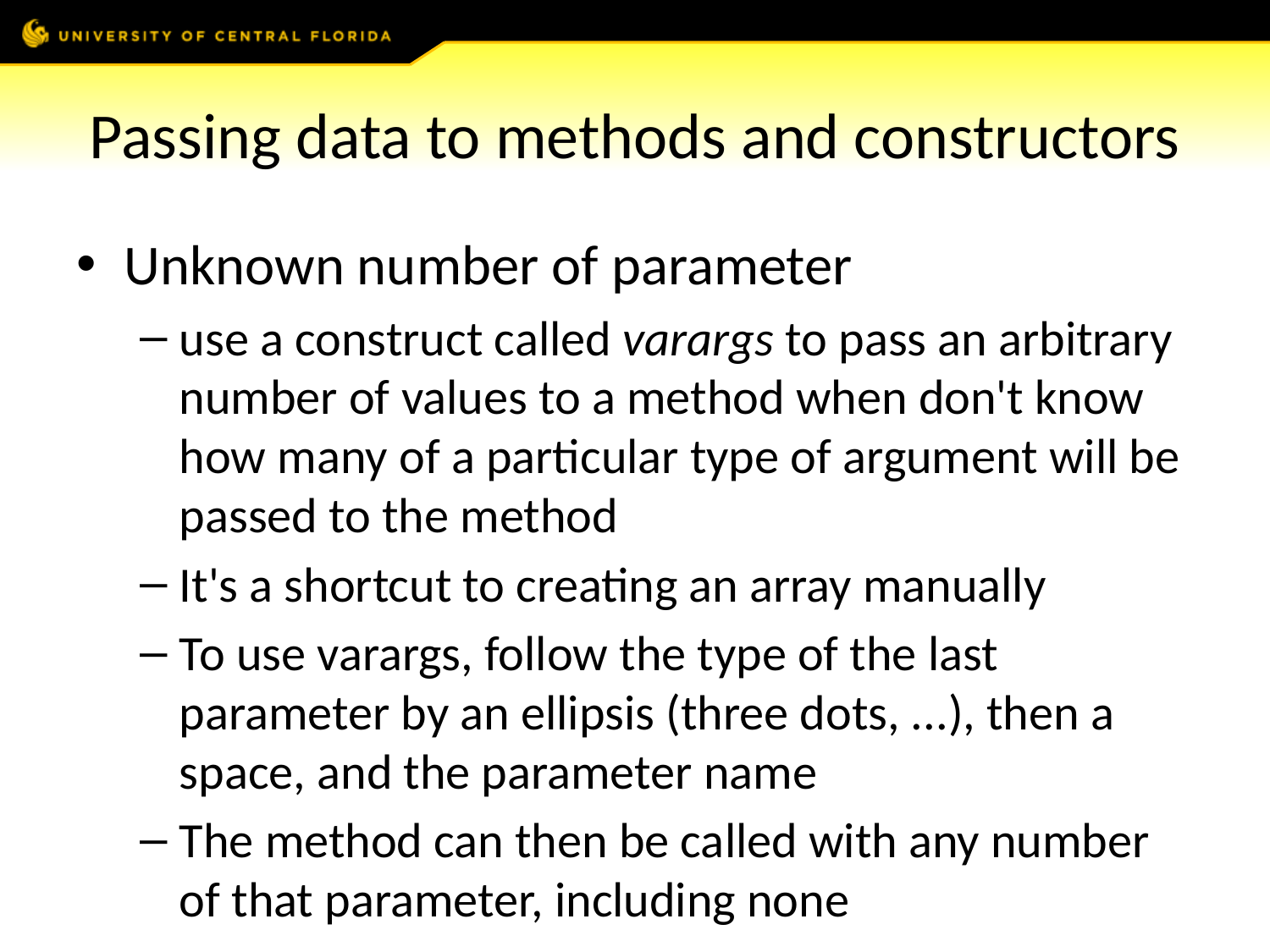

# Passing data to methods and constructors
Unknown number of parameter
use a construct called varargs to pass an arbitrary number of values to a method when don't know how many of a particular type of argument will be passed to the method
It's a shortcut to creating an array manually
To use varargs, follow the type of the last parameter by an ellipsis (three dots, ...), then a space, and the parameter name
The method can then be called with any number of that parameter, including none